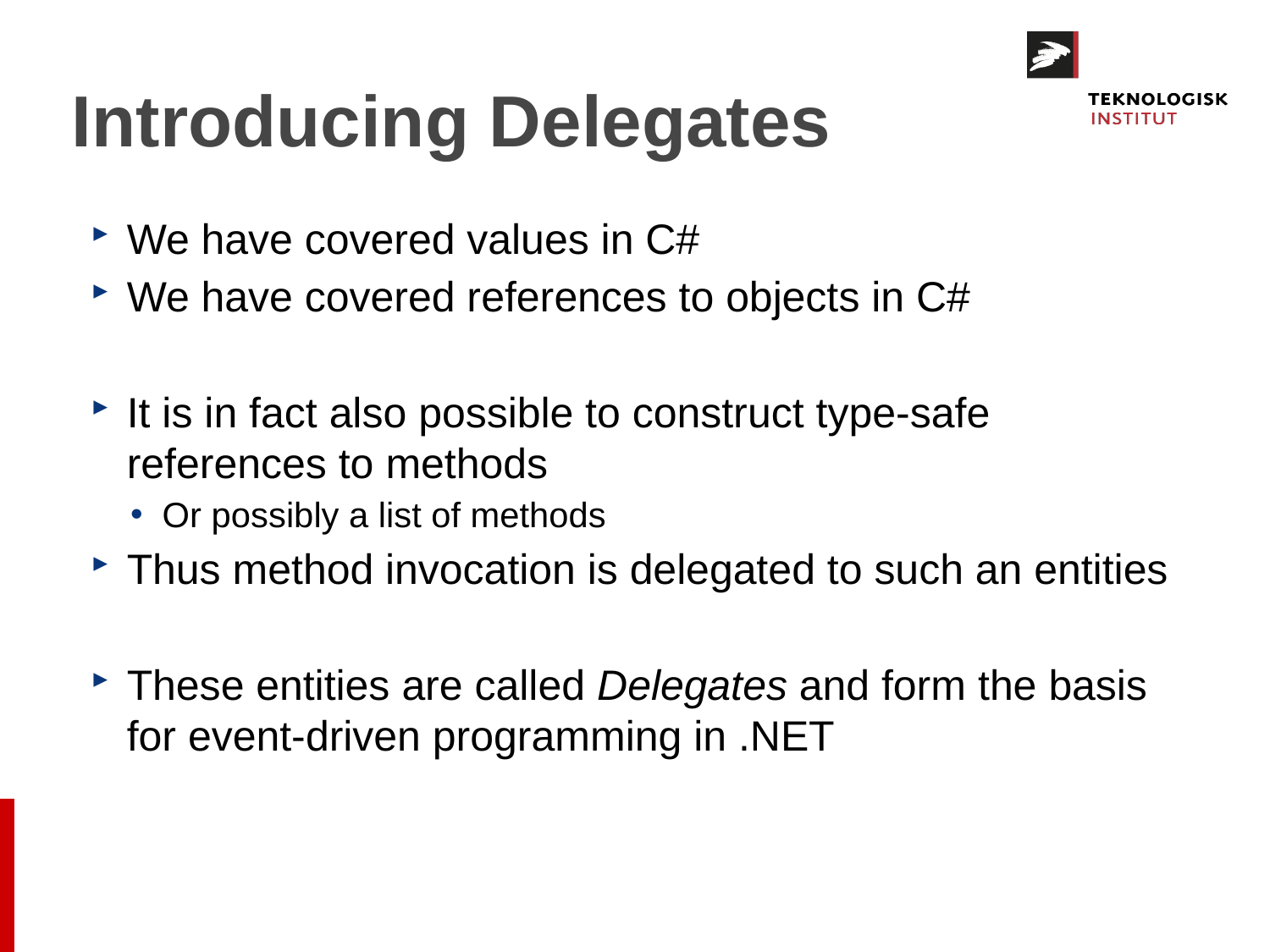

# Introducing Delegates
We have covered values in C#
We have covered references to objects in C#

It is in fact also possible to construct type-safe references to methods
Or possibly a list of methods
Thus method invocation is delegated to such an entities

These entities are called Delegates and form the basis for event-driven programming in .NET